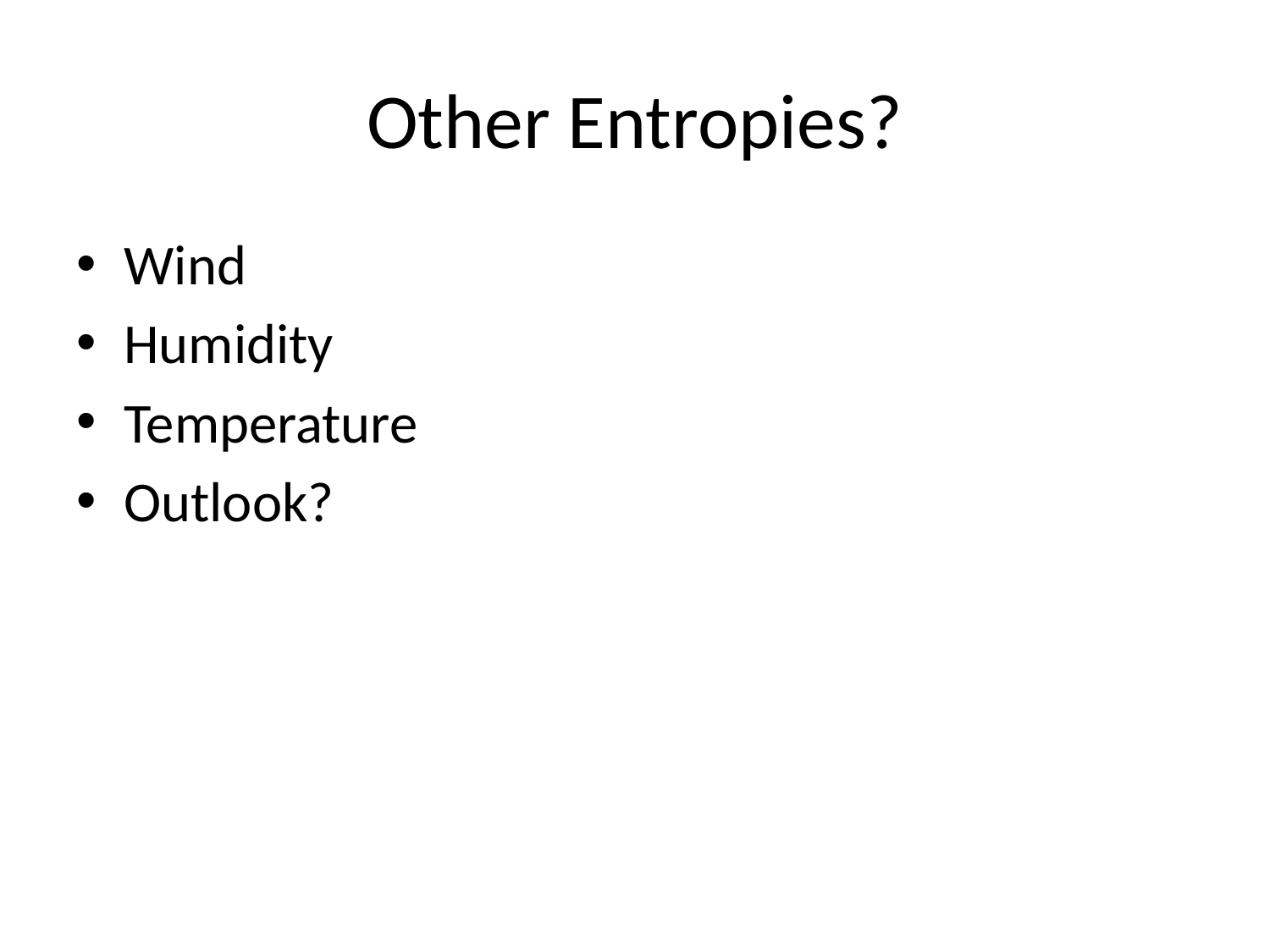

# Other Entropies?
Wind
Humidity
Temperature
Outlook?